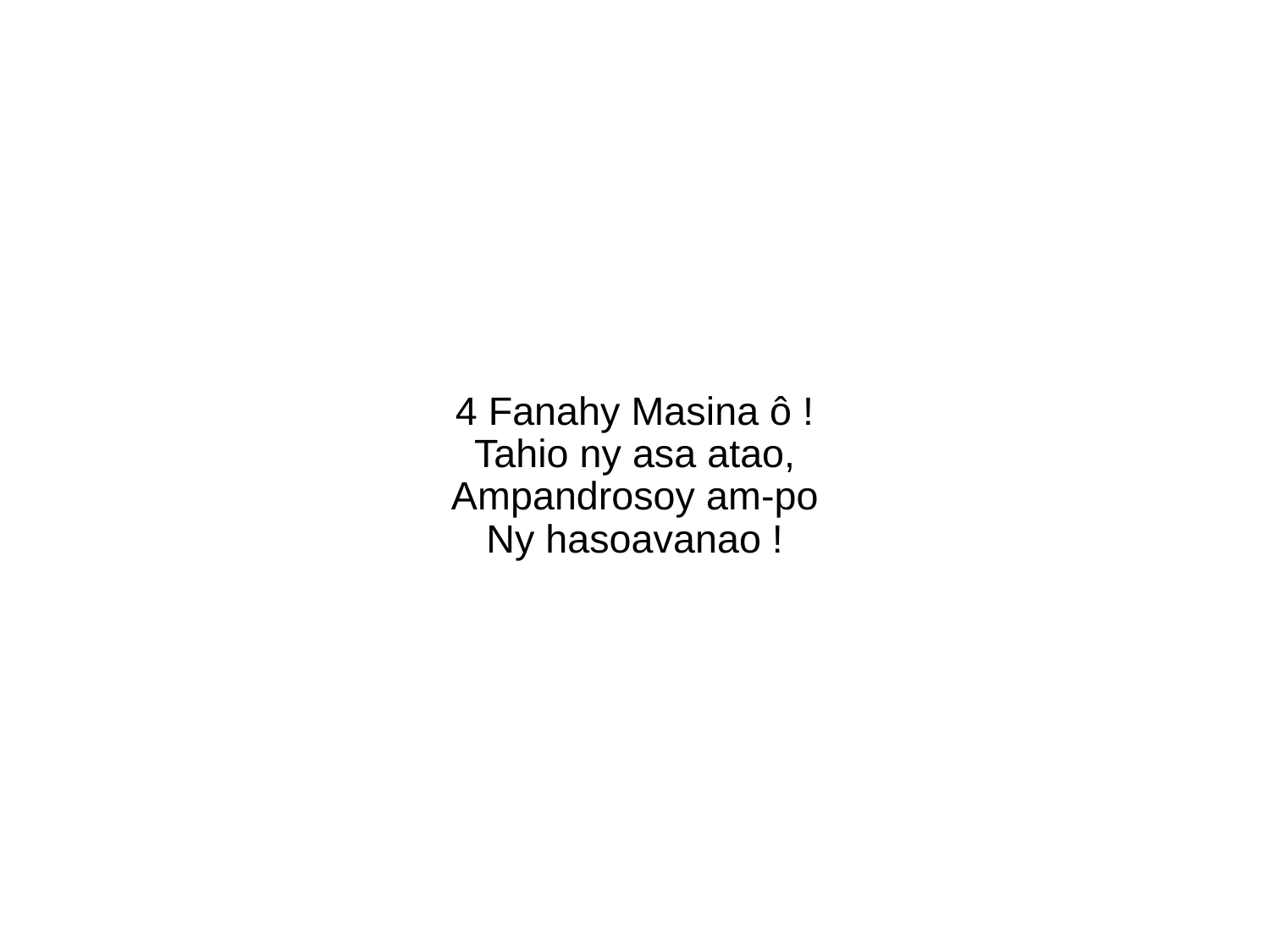

4 Fanahy Masina ô !
Tahio ny asa atao,
Ampandrosoy am-po
Ny hasoavanao !